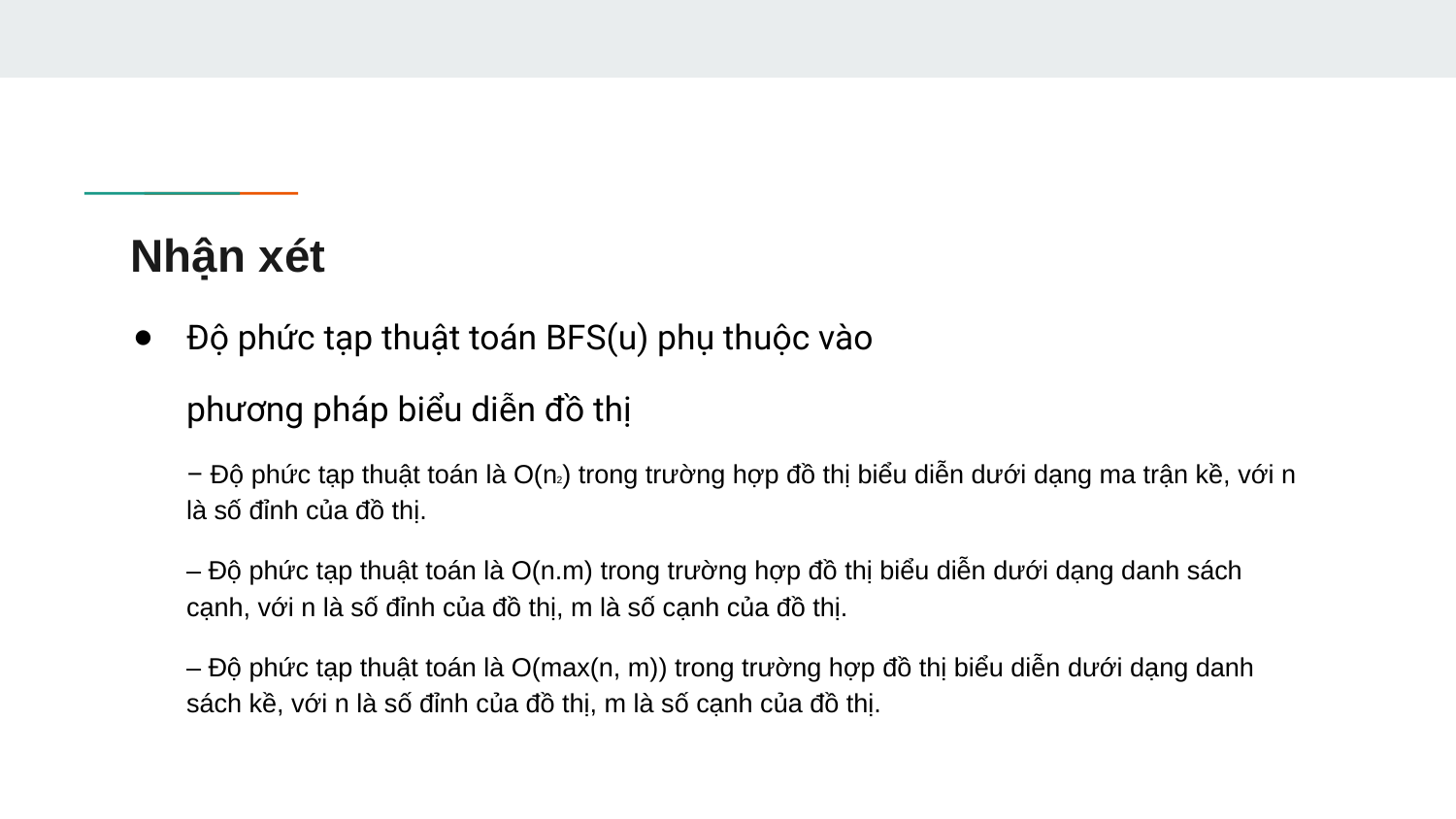

# Nhận xét
Độ phức tạp thuật toán BFS(u) phụ thuộc vào
phương pháp biểu diễn đồ thị
– Độ phức tạp thuật toán là O(n2) trong trường hợp đồ thị biểu diễn dưới dạng ma trận kề, với n là số đỉnh của đồ thị.
– Độ phức tạp thuật toán là O(n.m) trong trường hợp đồ thị biểu diễn dưới dạng danh sách cạnh, với n là số đỉnh của đồ thị, m là số cạnh của đồ thị.
– Độ phức tạp thuật toán là O(max(n, m)) trong trường hợp đồ thị biểu diễn dưới dạng danh sách kề, với n là số đỉnh của đồ thị, m là số cạnh của đồ thị.